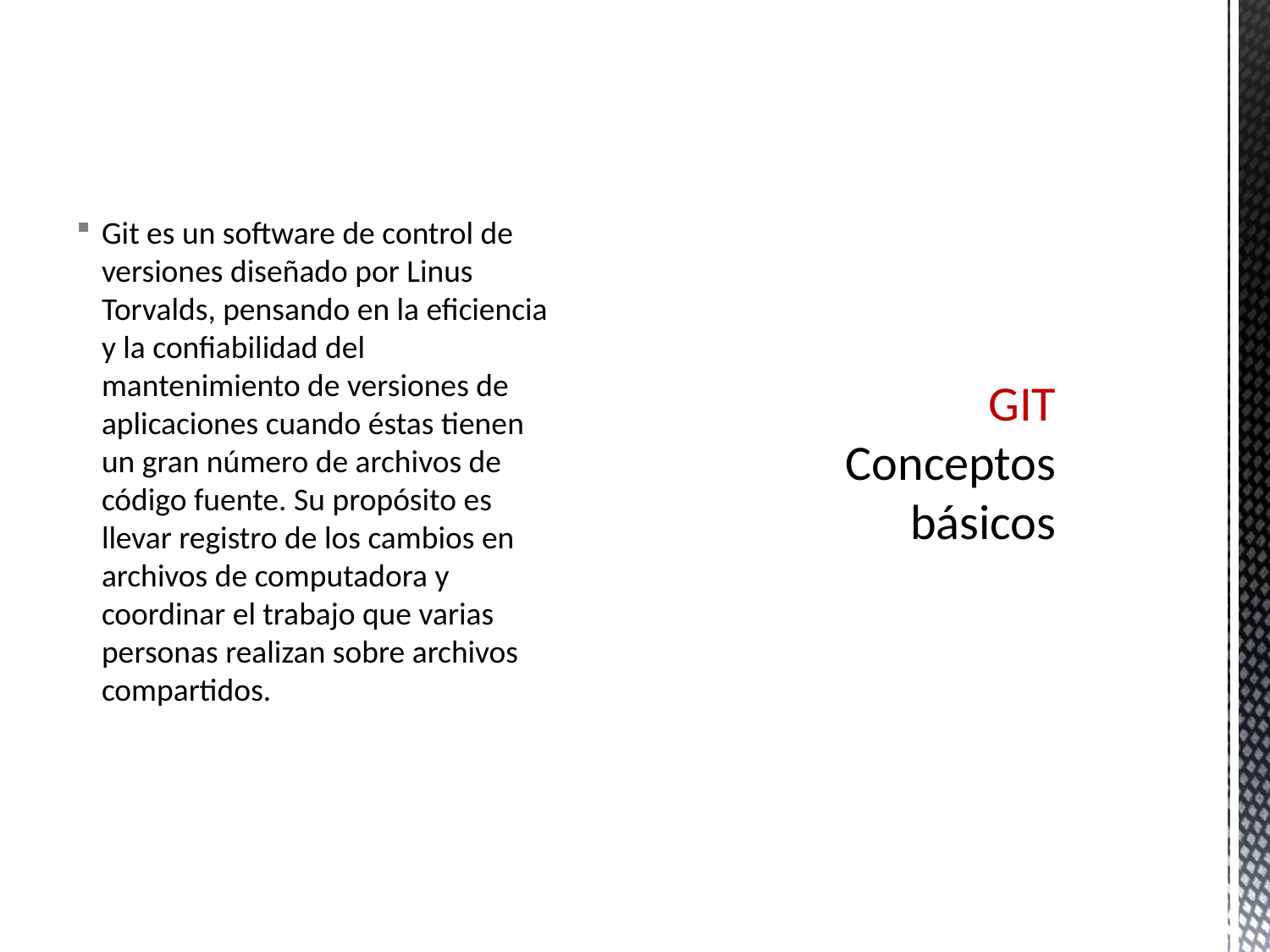

Git es un software de control de versiones diseñado por Linus Torvalds, pensando en la eficiencia y la confiabilidad del mantenimiento de versiones de aplicaciones cuando éstas tienen un gran número de archivos de código fuente. Su propósito es llevar registro de los cambios en archivos de computadora y coordinar el trabajo que varias personas realizan sobre archivos compartidos.
# GIT Conceptos básicos